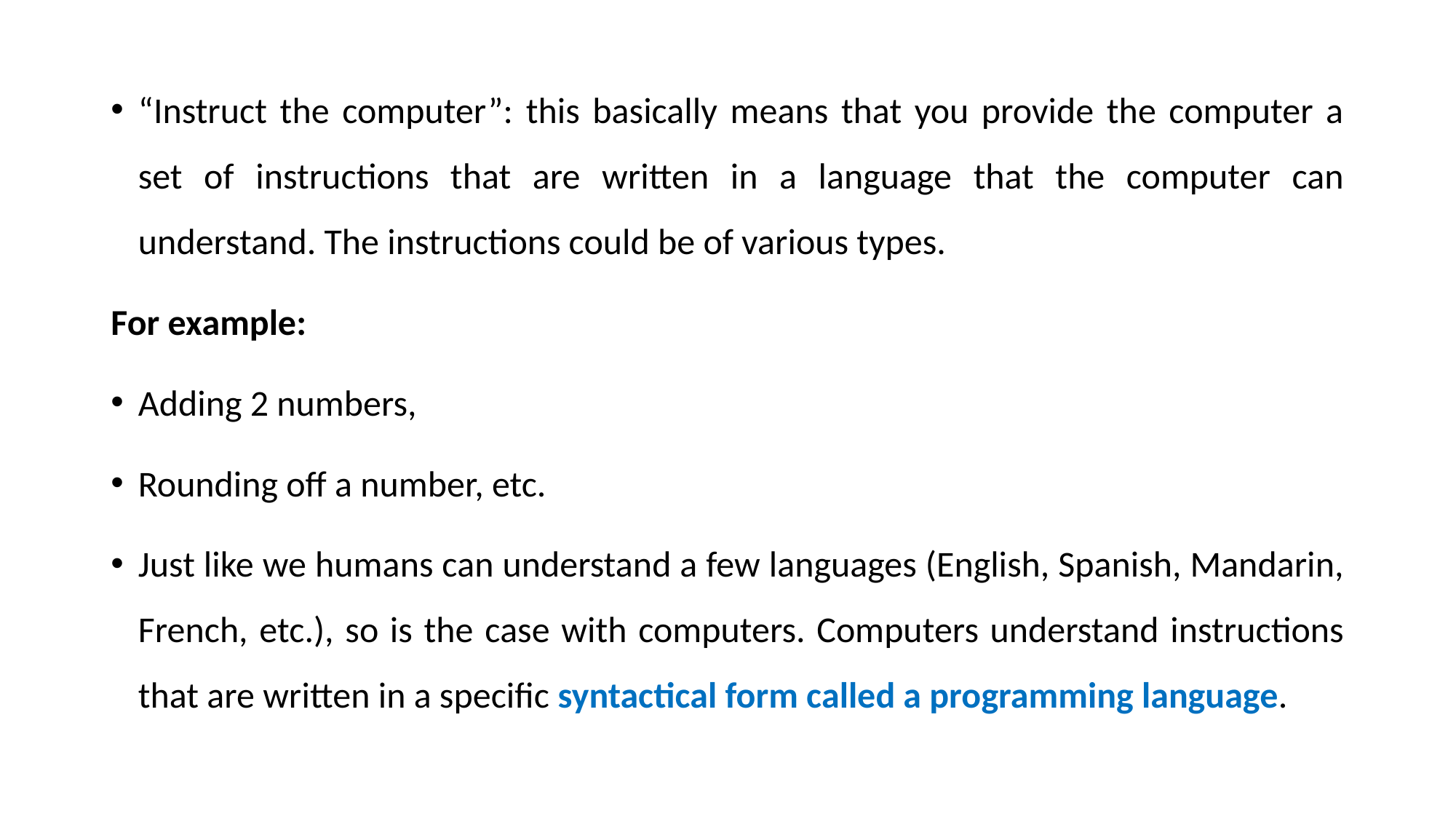

“Instruct the computer”: this basically means that you provide the computer a set of instructions that are written in a language that the computer can understand. The instructions could be of various types.
For example:
Adding 2 numbers,
Rounding off a number, etc.
Just like we humans can understand a few languages (English, Spanish, Mandarin, French, etc.), so is the case with computers. Computers understand instructions that are written in a specific syntactical form called a programming language.